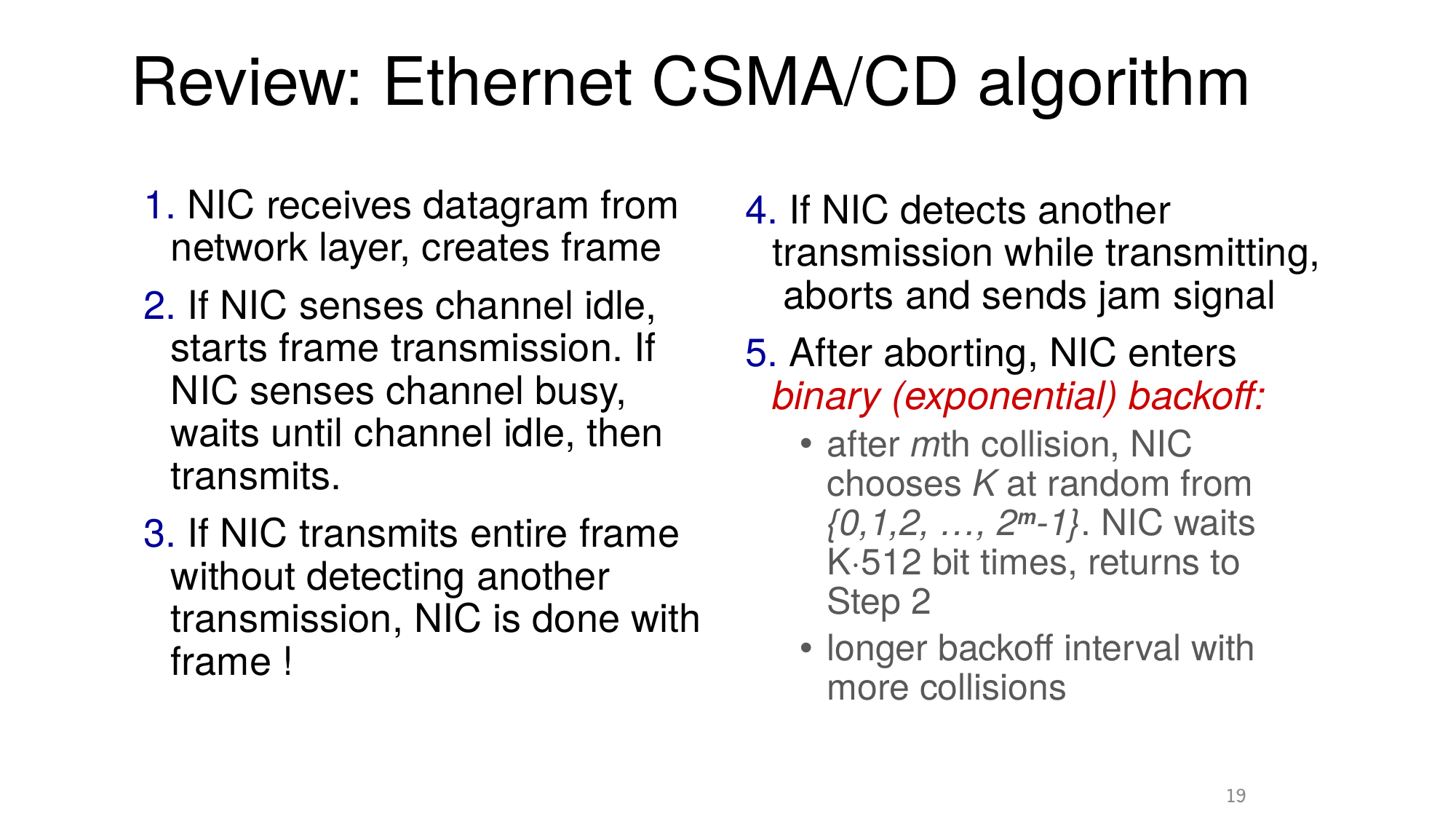

# Review: Ethernet CSMA/CD algorithm
1. NIC receives datagram from network layer, creates frame
2. If NIC senses channel idle, starts frame transmission. If NIC senses channel busy, waits until channel idle, then transmits.
3. If NIC transmits entire frame without detecting another transmission, NIC is done with frame !
4. If NIC detects another transmission while transmitting,  aborts and sends jam signal
5. After aborting, NIC enters binary (exponential) backoff:
after mth collision, NIC chooses K at random from {0,1,2, …, 2m-1}. NIC waits K·512 bit times, returns to Step 2
longer backoff interval with more collisions

19